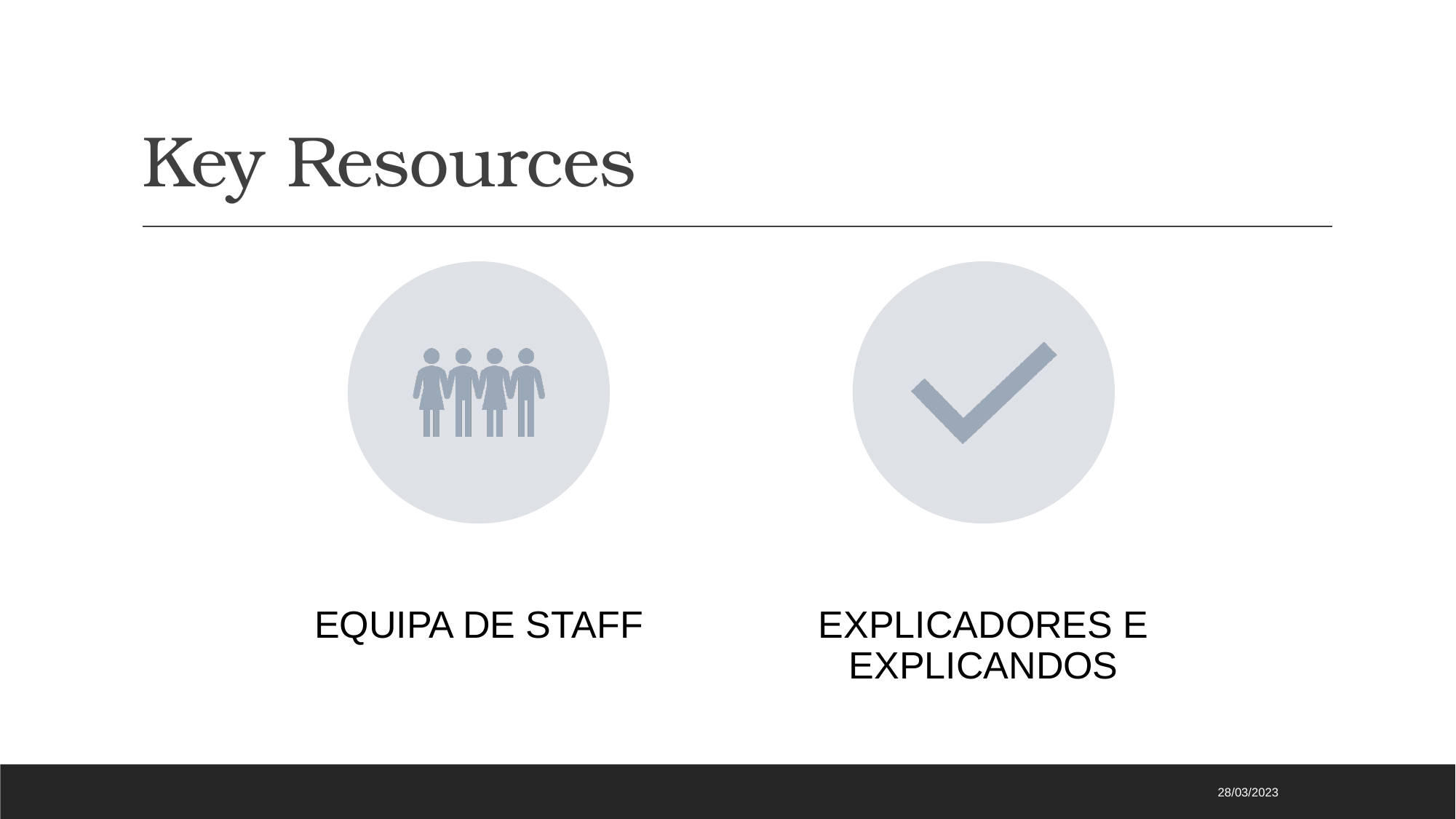

# Key Resources
Equipa de Staff
Explicadores e Explicandos
28/03/2023